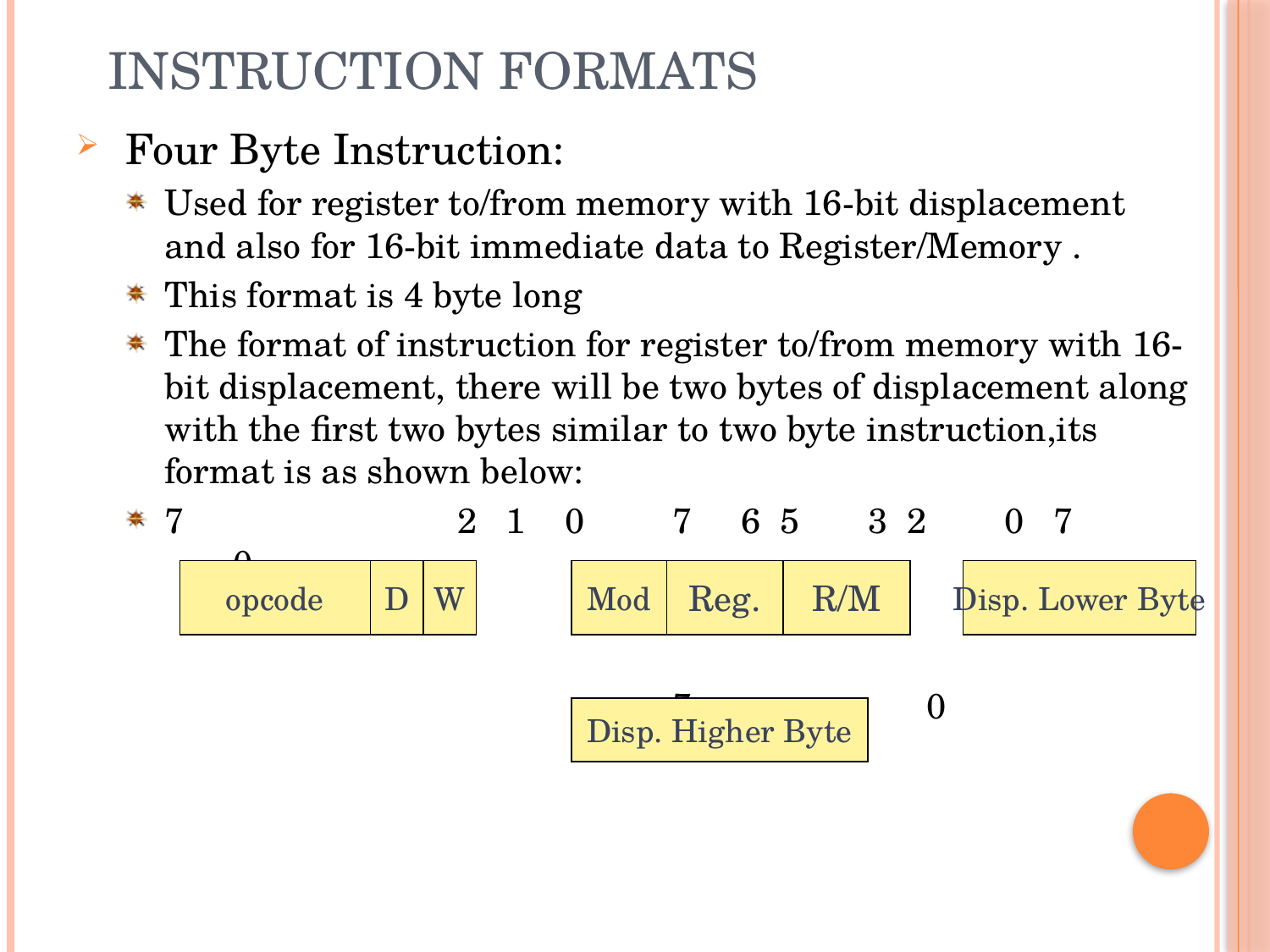

# Instruction Formats
 Four Byte Instruction:
Used for register to/from memory with 16-bit displacement and also for 16-bit immediate data to Register/Memory .
This format is 4 byte long
The format of instruction for register to/from memory with 16-bit displacement, there will be two bytes of displacement along with the first two bytes similar to two byte instruction,its format is as shown below:
7	                 2   1    0 	7     6  5       3  2        0	7	         0

					7		0

opcode
D
W
Mod
Reg.
R/M
Disp. Lower Byte
Disp. Higher Byte
7